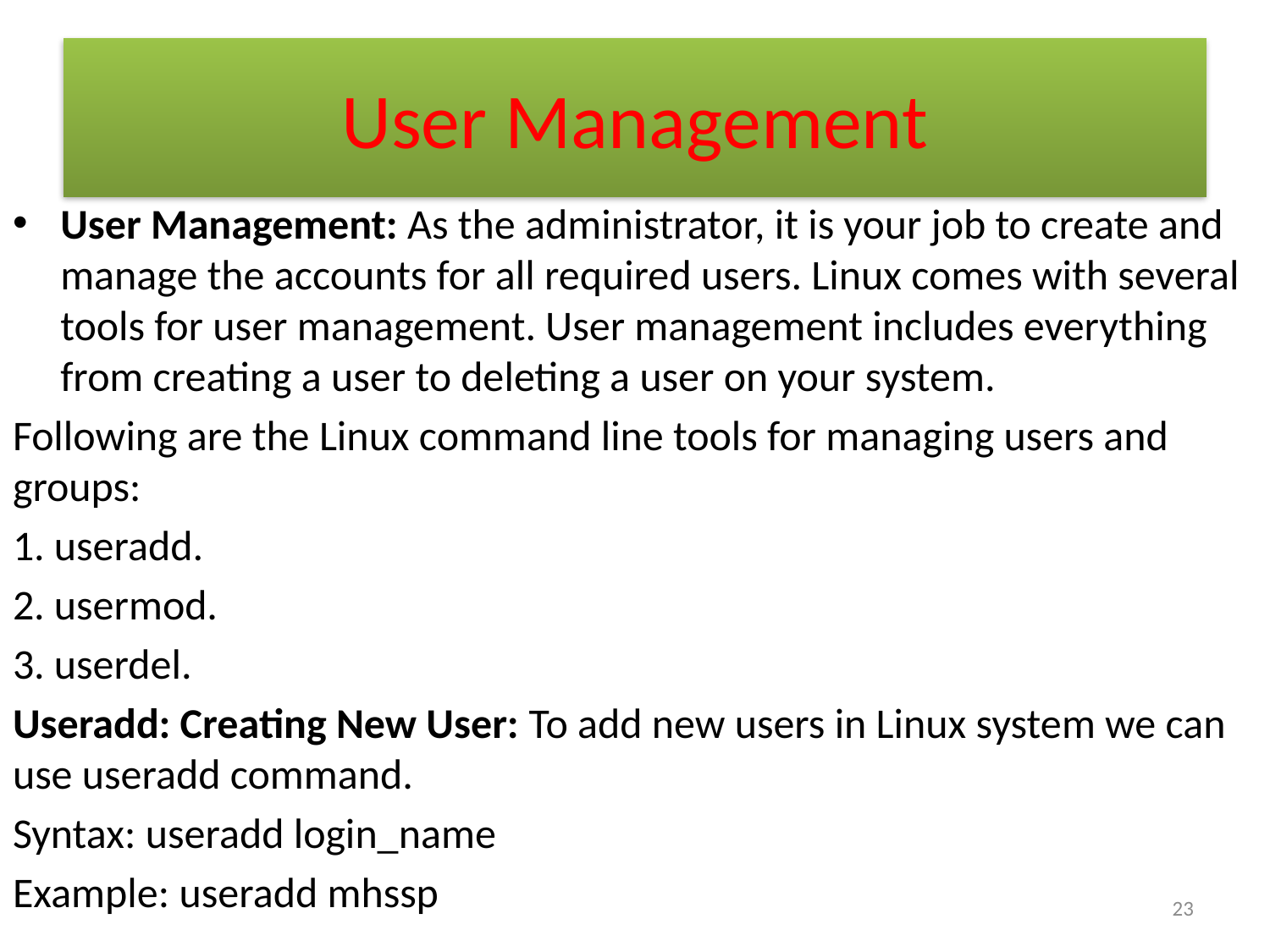

# User Management
User Management: As the administrator, it is your job to create and manage the accounts for all required users. Linux comes with several tools for user management. User management includes everything from creating a user to deleting a user on your system.
Following are the Linux command line tools for managing users and groups:
1. useradd.
2. usermod.
3. userdel.
Useradd: Creating New User: To add new users in Linux system we can use useradd command.
Syntax: useradd login_name
Example: useradd mhssp

23